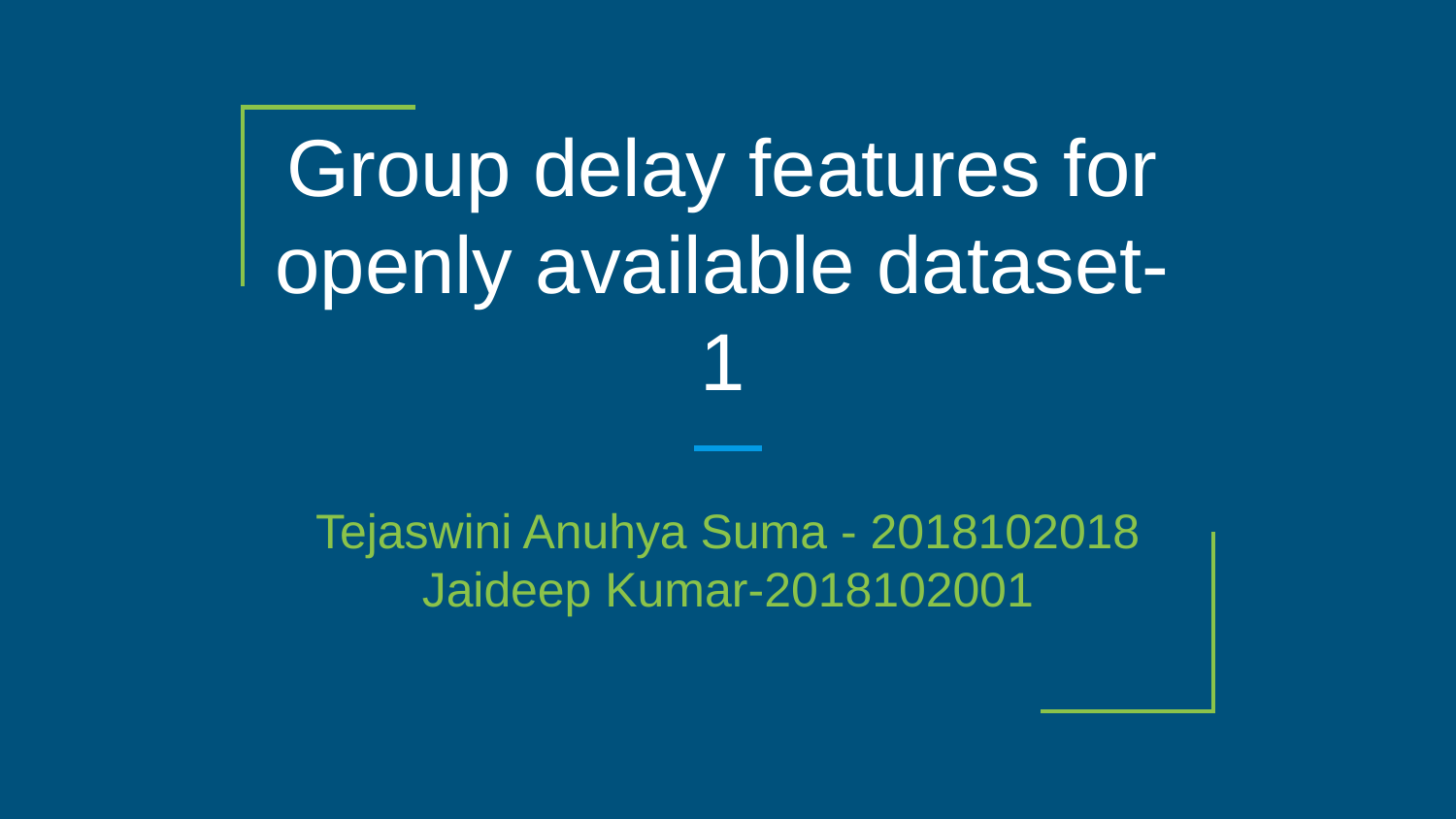

# Group delay features for openly available dataset-1
Tejaswini Anuhya Suma - 2018102018
Jaideep Kumar-2018102001